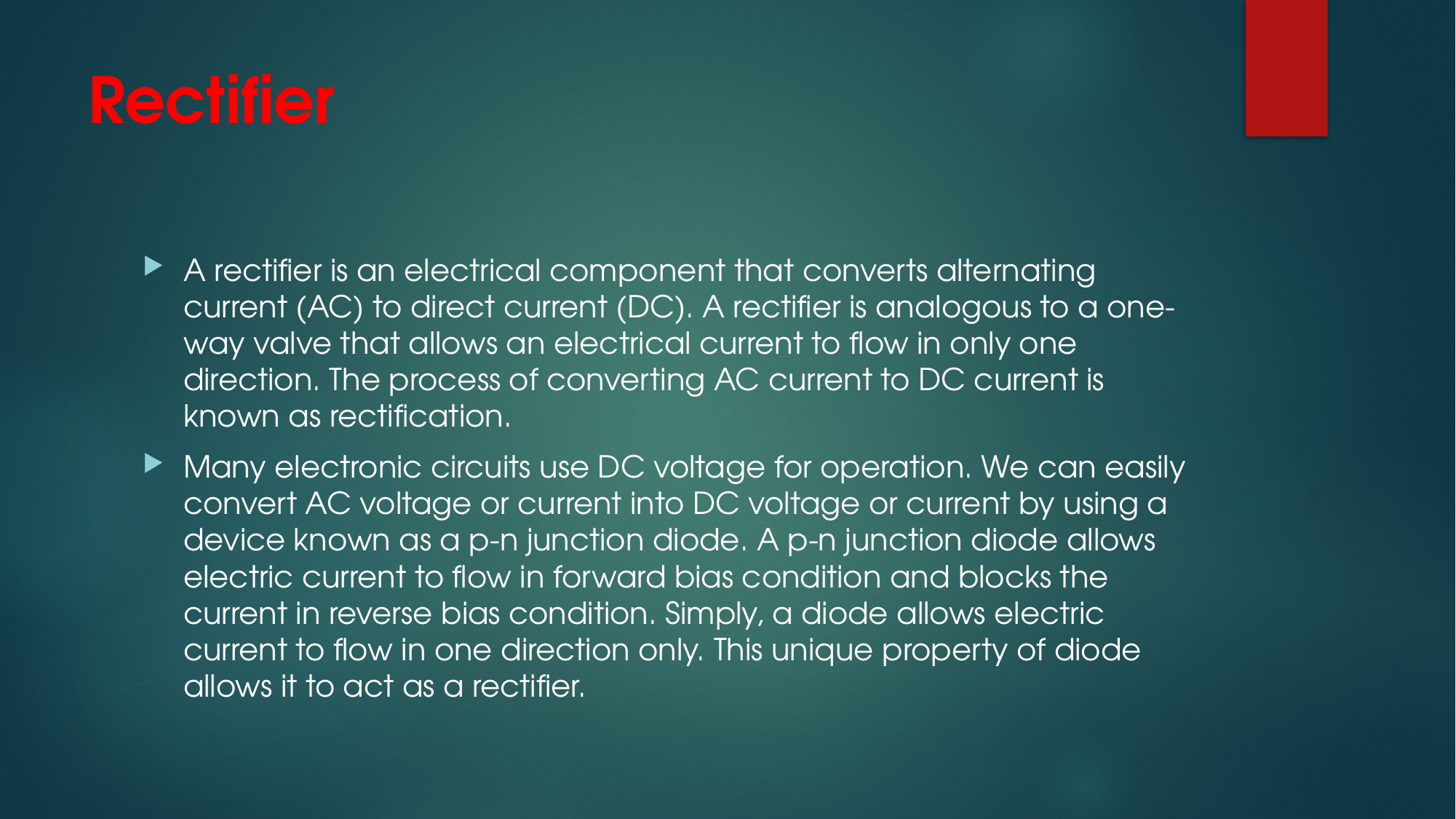

# Rectifier
A rectifier is an electrical component that converts alternating current (AC) to direct current (DC). A rectifier is analogous to a one-way valve that allows an electrical current to flow in only one direction. The process of converting AC current to DC current is known as rectification.
Many electronic circuits use DC voltage for operation. We can easily convert AC voltage or current into DC voltage or current by using a device known as a p-n junction diode. A p-n junction diode allows electric current to flow in forward bias condition and blocks the current in reverse bias condition. Simply, a diode allows electric current to flow in one direction only. This unique property of diode allows it to act as a rectifier.